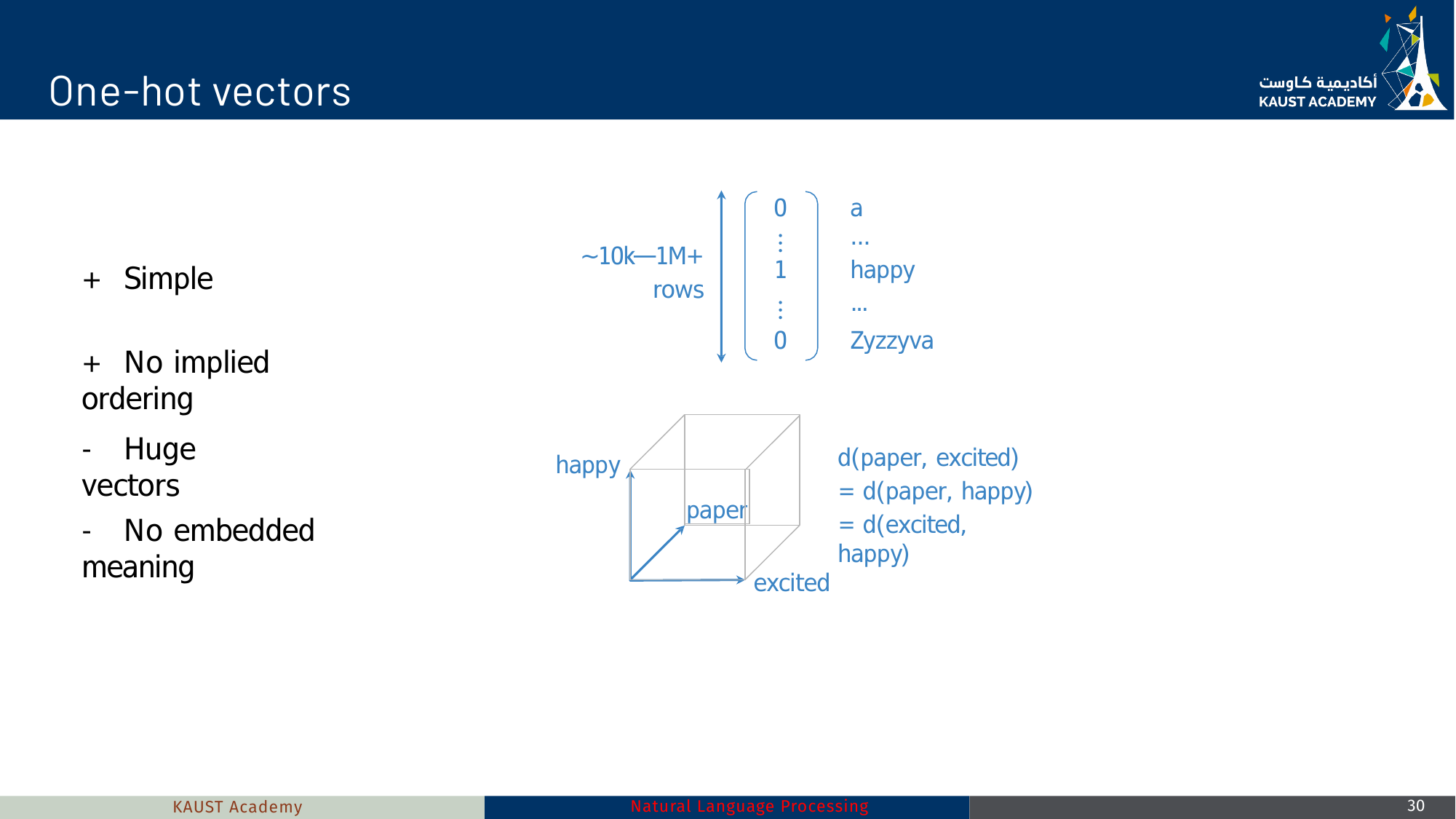

# One-hot vectors

| 0 |
| --- |
| ⋮ |
| 1 |
| ⋮ |
| 0 |
| a |
| --- |
| … |
| happy |
| ... |
| Zyzzyva |
~10k—1M+
rows
+	Simple
+	No implied ordering

-	Huge vectors
d(paper, excited)
= d(paper, happy)
= d(excited, happy)
happy

paper
-	No embedded meaning
excited